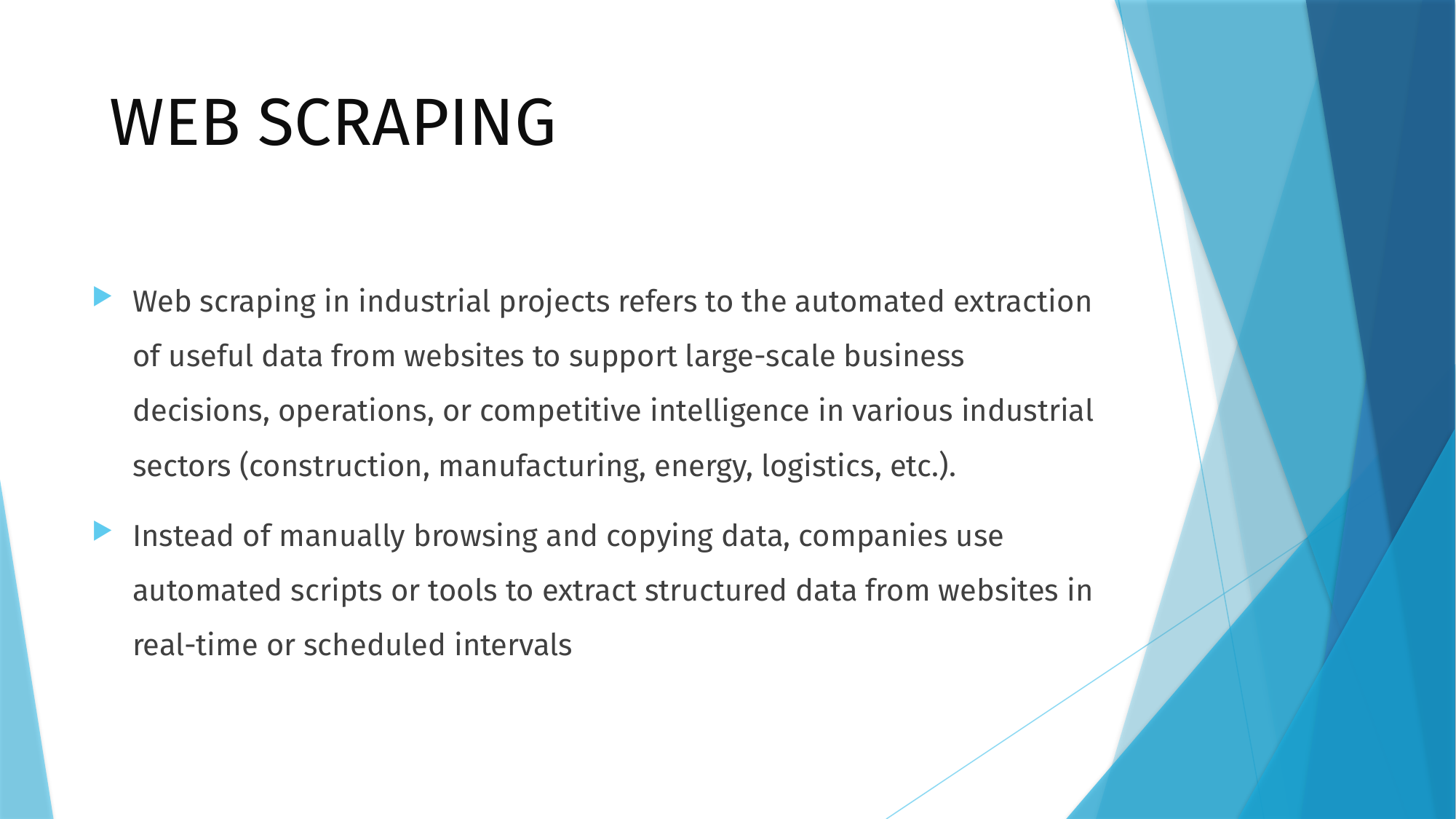

# WEB SCRAPING
Web scraping in industrial projects refers to the automated extraction of useful data from websites to support large-scale business decisions, operations, or competitive intelligence in various industrial sectors (construction, manufacturing, energy, logistics, etc.).
Instead of manually browsing and copying data, companies use automated scripts or tools to extract structured data from websites in real-time or scheduled intervals